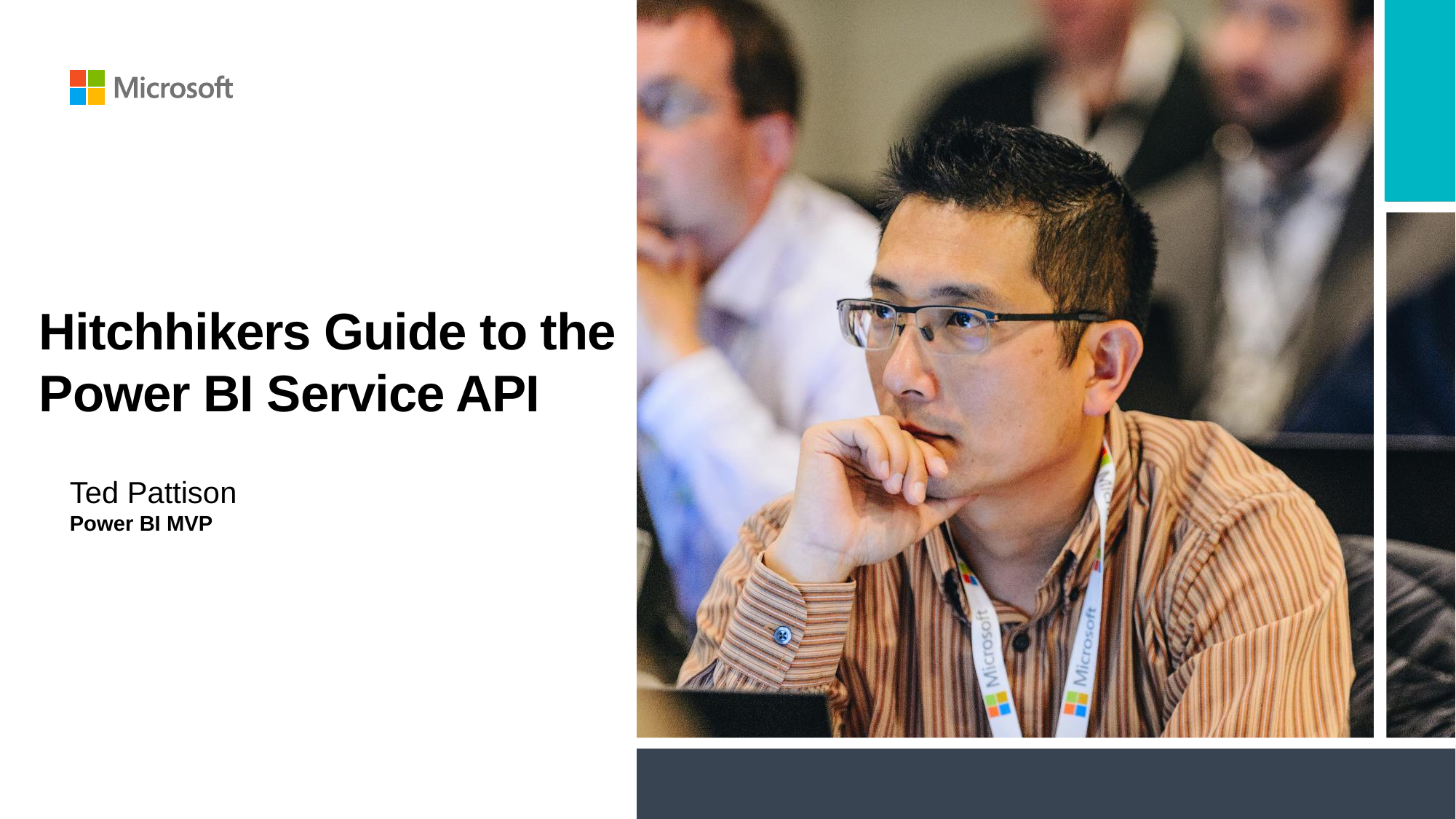

# Hitchhikers Guide to the Power BI Service API
Ted Pattison
Power BI MVP